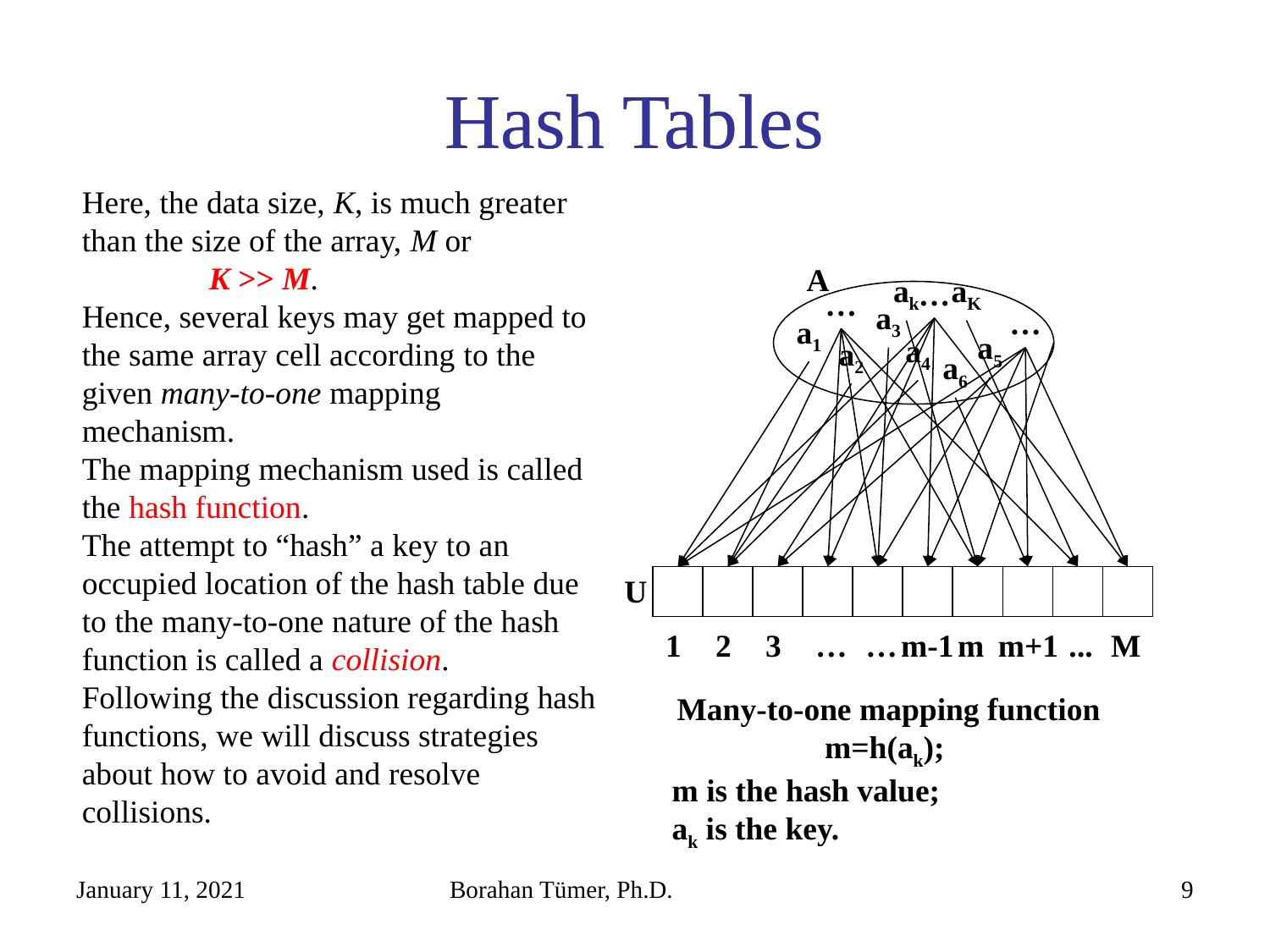

# Hash Tables
Hash Tables
Here, the data size, K, is much greater than the size of the array, M or
	K >> M.
Hence, several keys may get mapped to the same array cell according to the given many-to-one mapping mechanism.
The mapping mechanism used is called the hash function.
The attempt to “hash” a key to an occupied location of the hash table due to the many-to-one nature of the hash function is called a collision.
Following the discussion regarding hash functions, we will discuss strategies about how to avoid and resolve collisions.
A
ak
aK
…
…

a3
…
a1
a5
a4
a2
a6
U

1
2
3
…
…
m-1
m
m+1
...
M
Many-to-one mapping function
m=h(ak);
m is the hash value;
ak is the key.
January 11, 2021
Borahan Tümer, Ph.D.
9